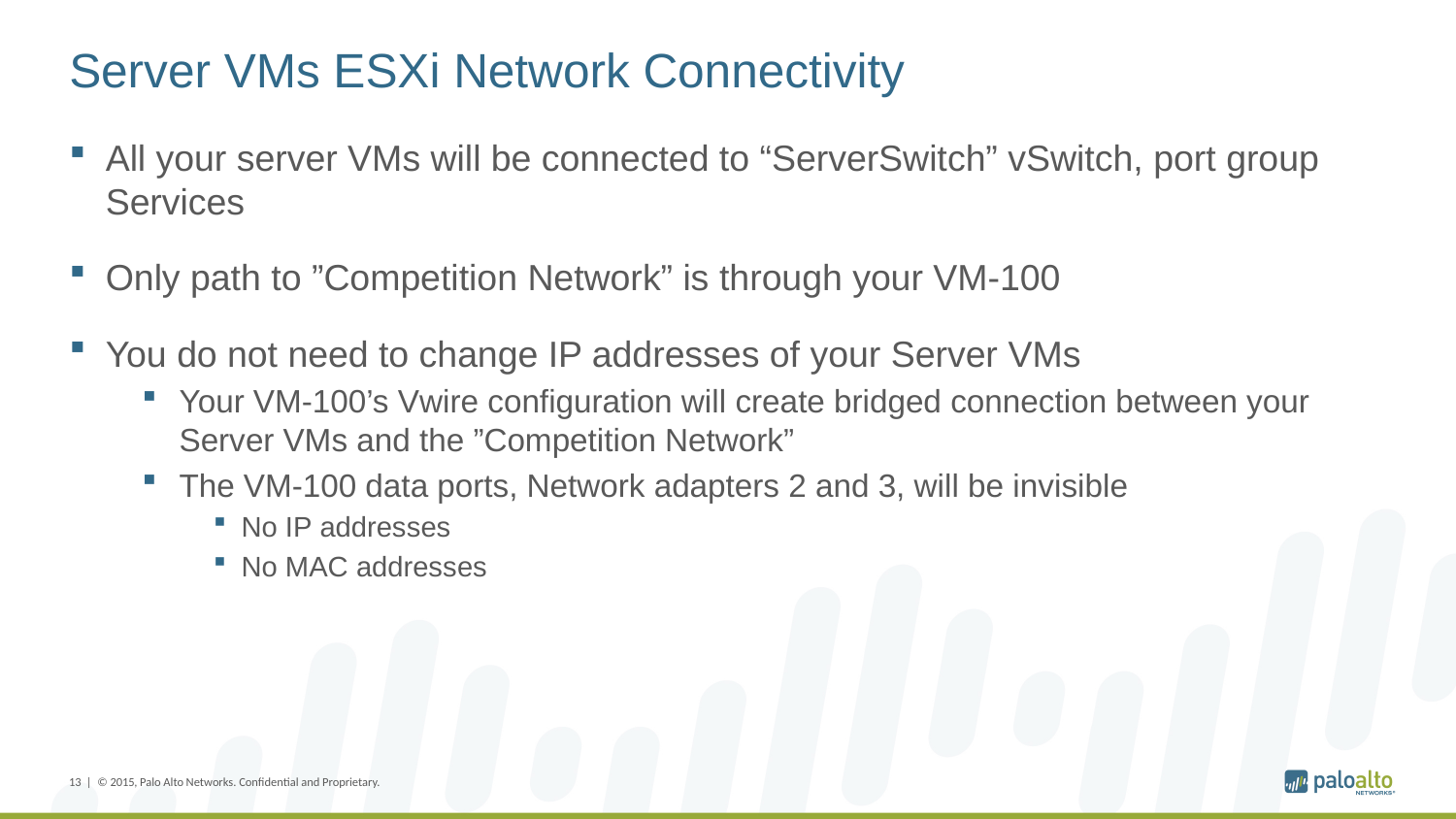

# Server VMs ESXi Network Connectivity
All your server VMs will be connected to “ServerSwitch” vSwitch, port group Services
Only path to ”Competition Network” is through your VM-100
You do not need to change IP addresses of your Server VMs
Your VM-100’s Vwire configuration will create bridged connection between your Server VMs and the ”Competition Network”
The VM-100 data ports, Network adapters 2 and 3, will be invisible
No IP addresses
No MAC addresses